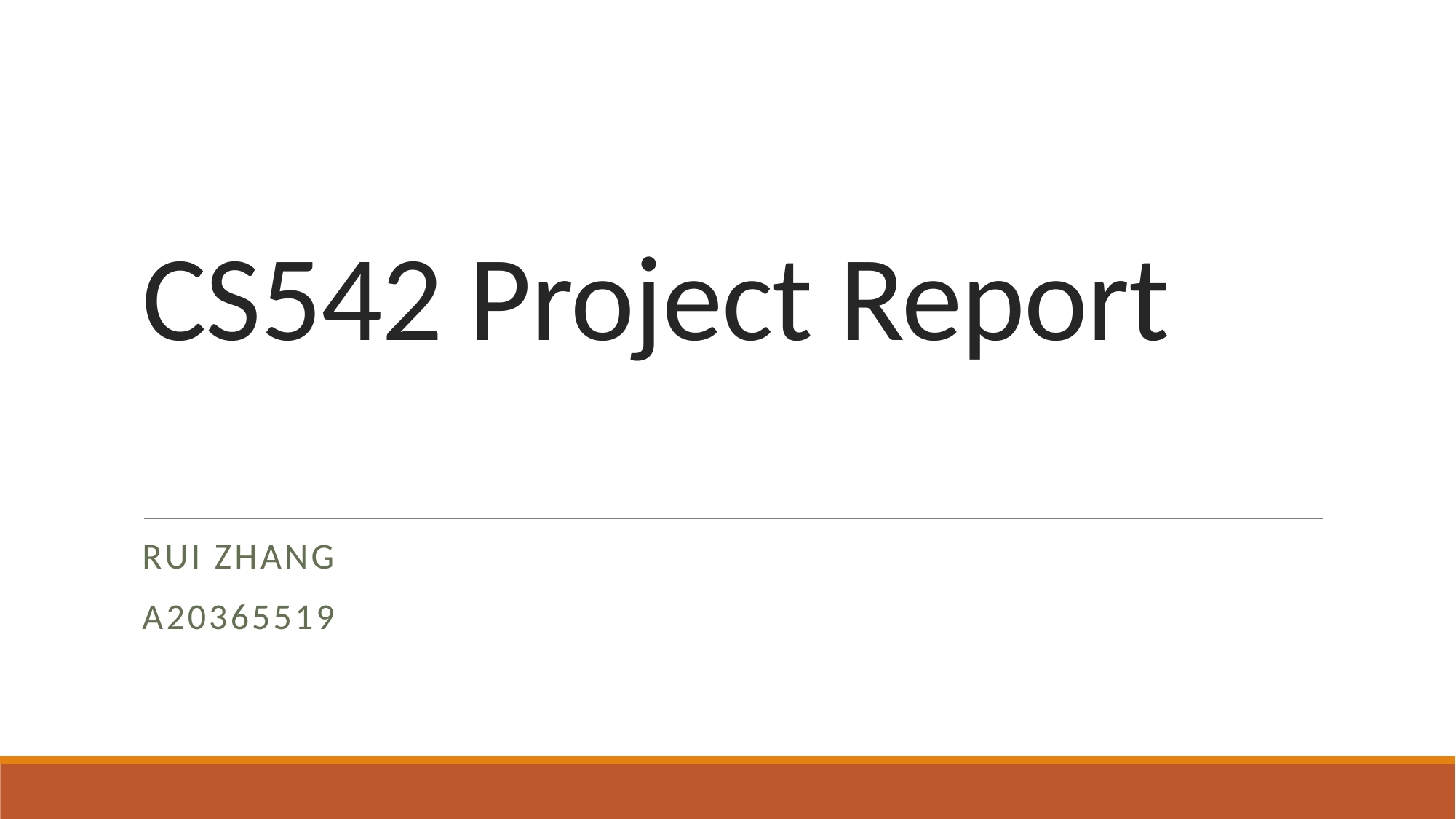

# CS542 Project Report
Rui Zhang
A20365519